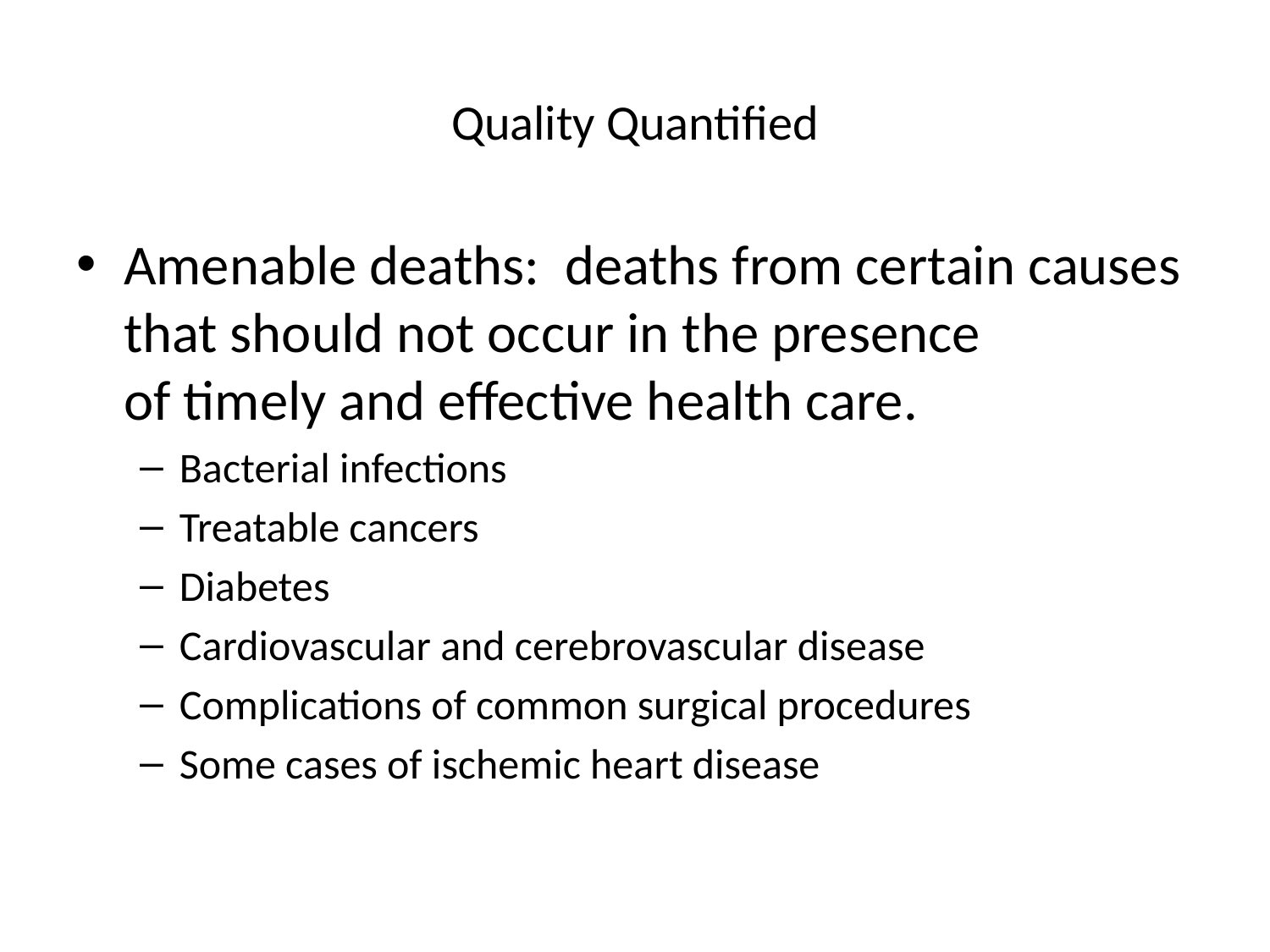

# Quality Quantified
Amenable deaths:  deaths from certain causes that should not occur in the presence
of timely and effective health care.
Bacterial infections
Treatable cancers
Diabetes
Cardiovascular and cerebrovascular disease
Complications of common surgical procedures
Some cases of ischemic heart disease